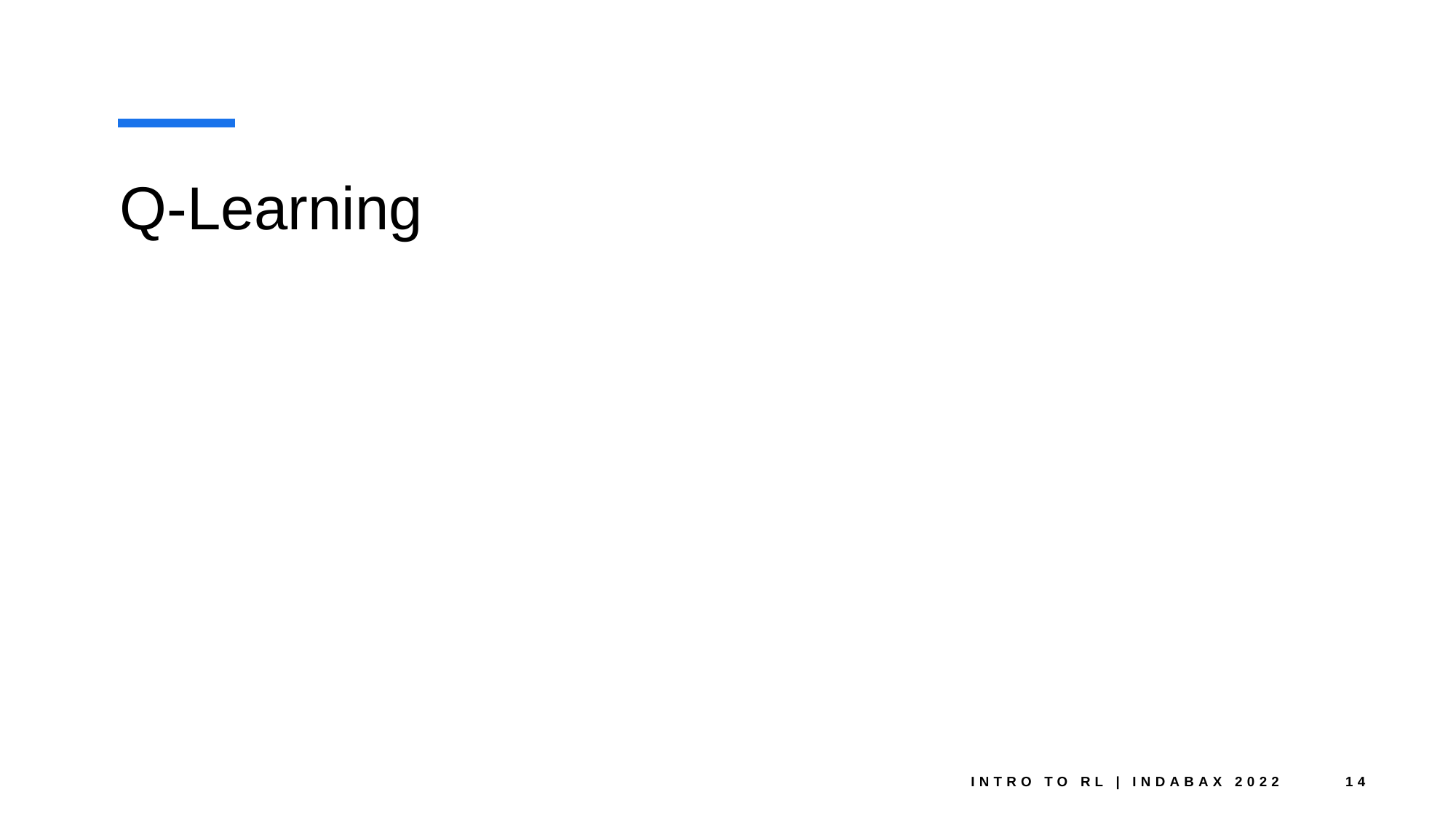

# Q-Learning

Intro to RL | indabax 2022
14